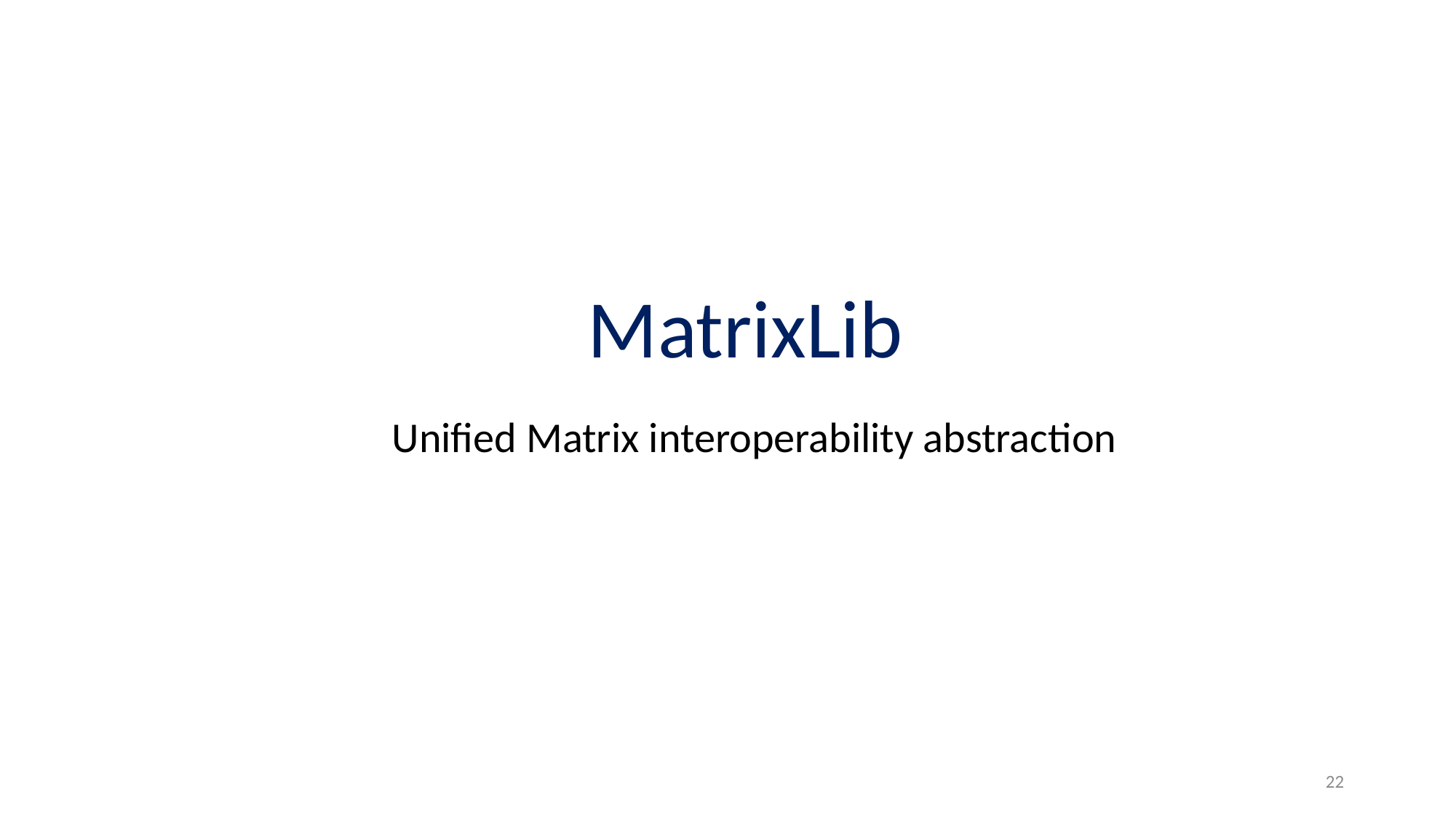

# MatrixLib
Unified Matrix interoperability abstraction
22